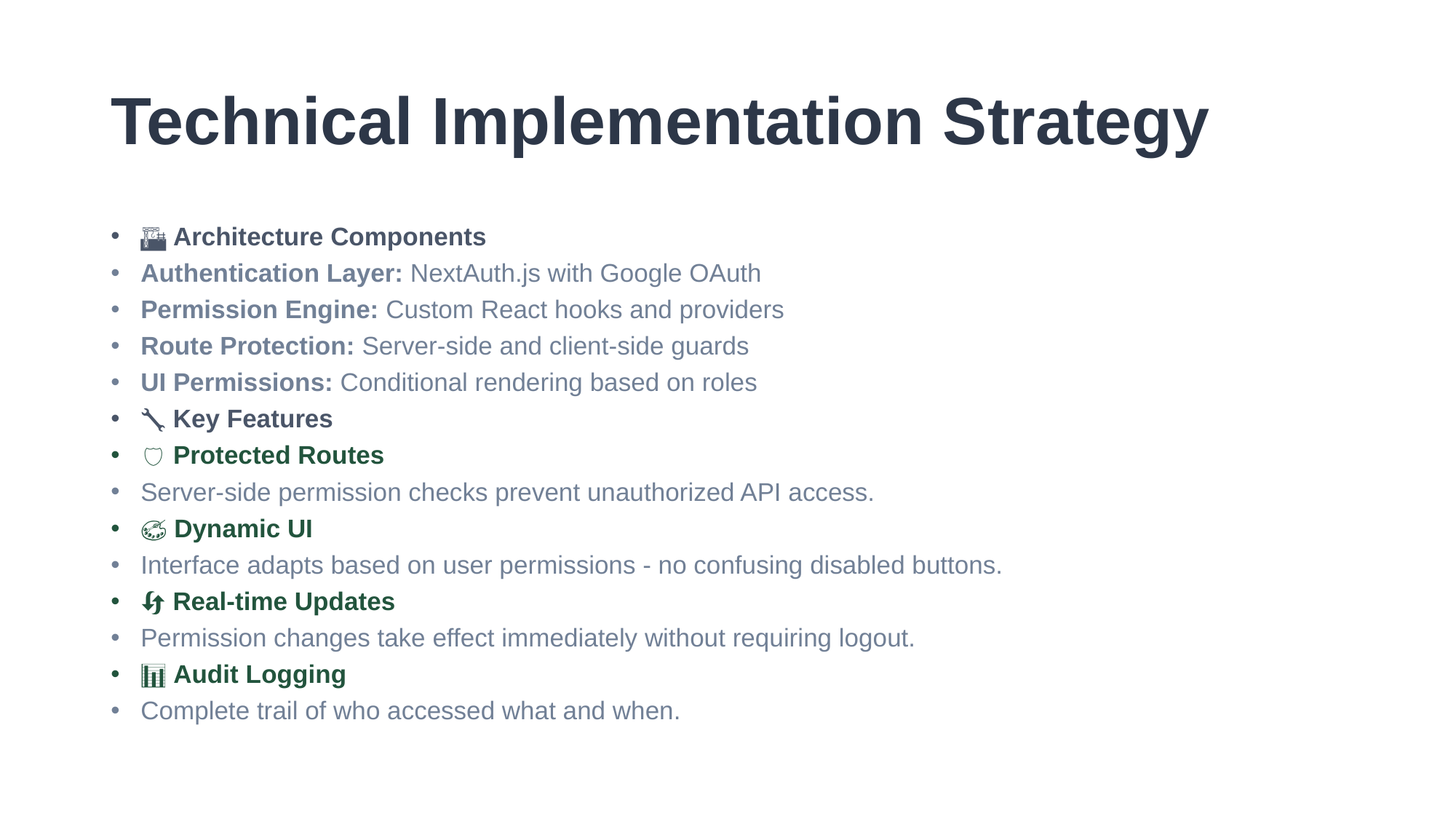

# Technical Implementation Strategy
🏗️ Architecture Components
Authentication Layer: NextAuth.js with Google OAuth
Permission Engine: Custom React hooks and providers
Route Protection: Server-side and client-side guards
UI Permissions: Conditional rendering based on roles
🔧 Key Features
🛡️ Protected Routes
Server-side permission checks prevent unauthorized API access.
🎨 Dynamic UI
Interface adapts based on user permissions - no confusing disabled buttons.
🔄 Real-time Updates
Permission changes take effect immediately without requiring logout.
📊 Audit Logging
Complete trail of who accessed what and when.